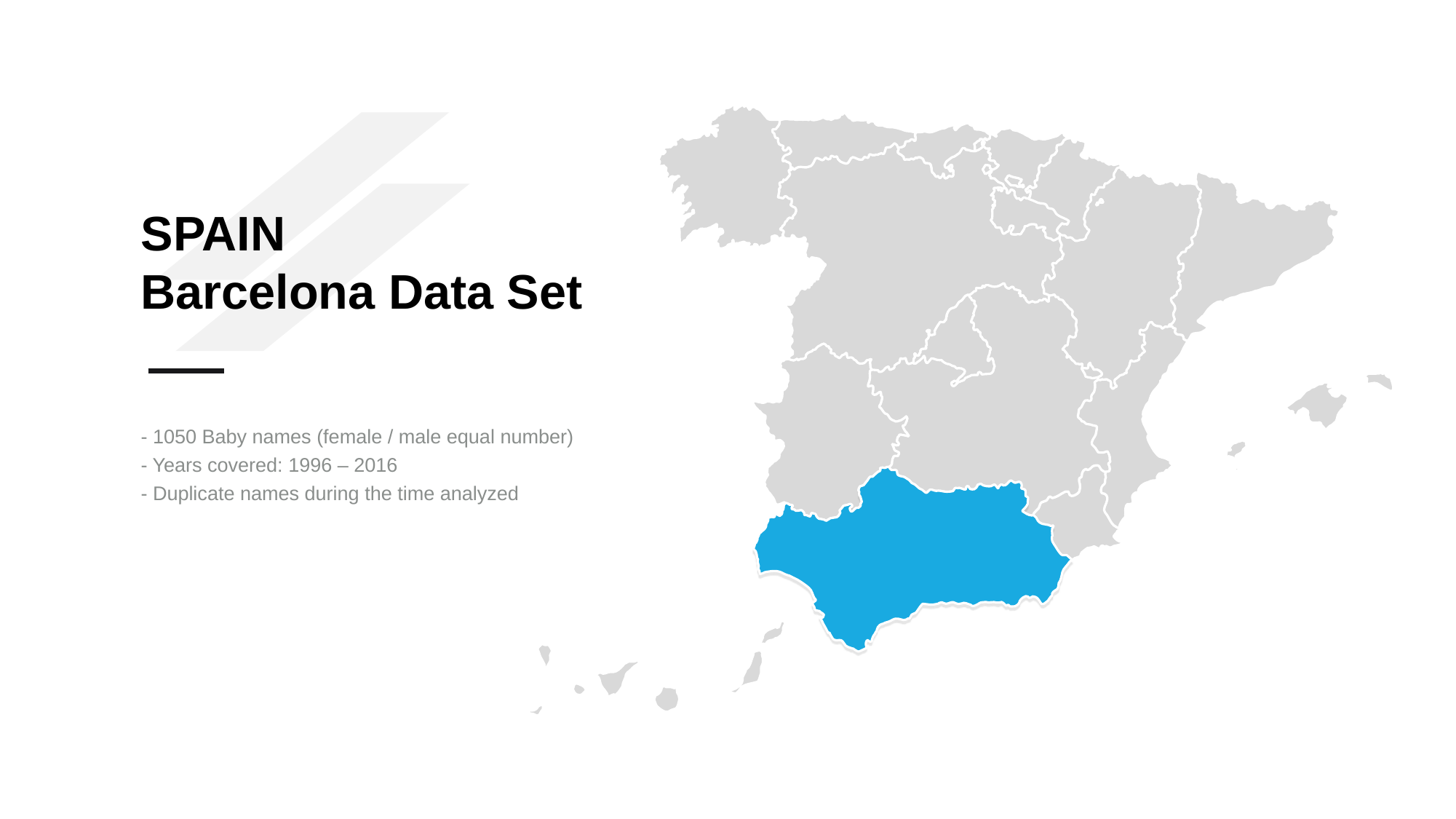

4

SPAIN
Barcelona Data Set

- 1050 Baby names (female / male equal number)
- Years covered: 1996 – 2016
- Duplicate names during the time analyzed